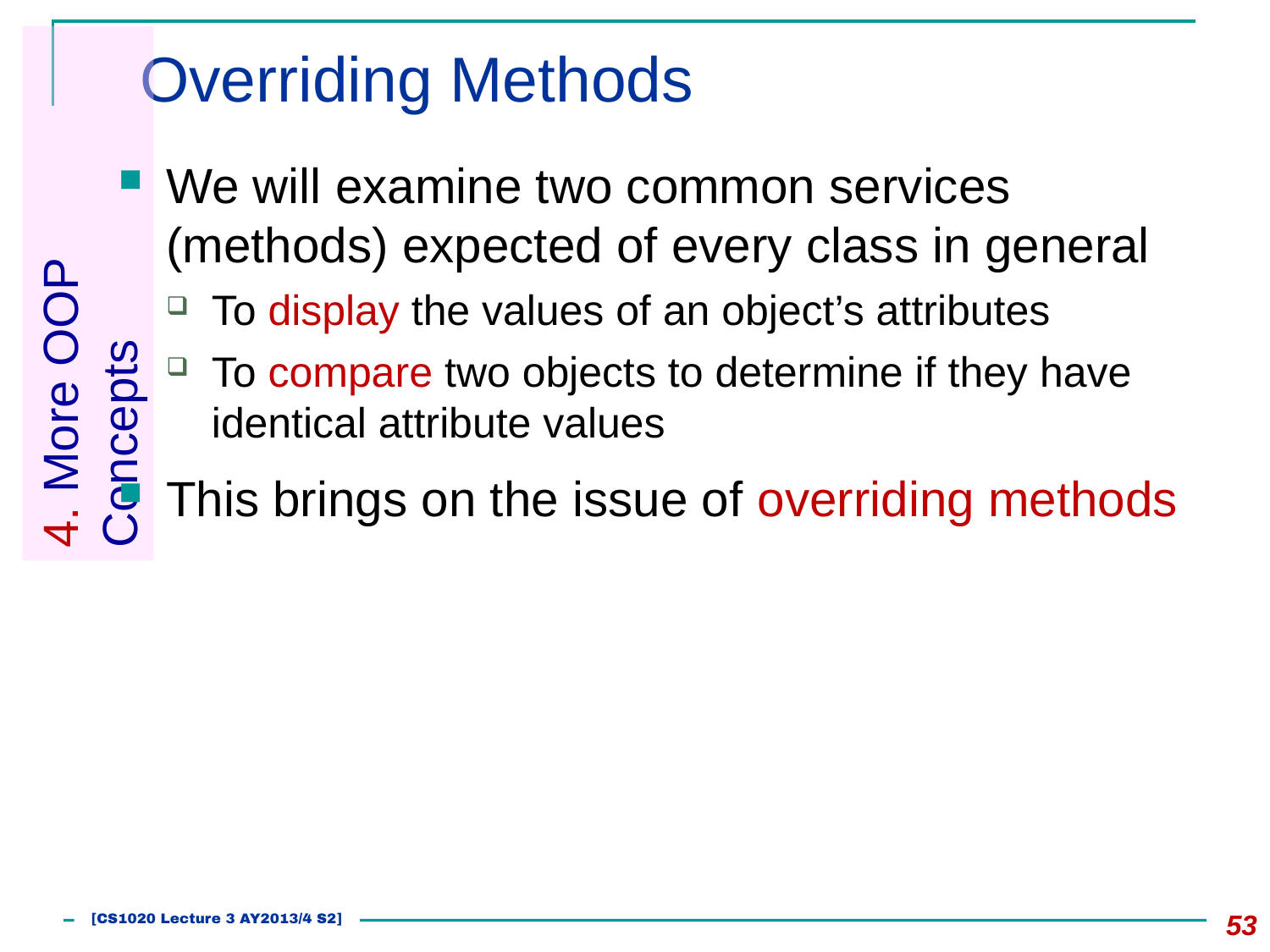

# Overriding Methods
We will examine two common services (methods) expected of every class in general
To display the values of an object’s attributes
To compare two objects to determine if they have identical attribute values
This brings on the issue of overriding methods
4. More OOP Concepts
53
[CS1020 Lecture 3 AY2013/4 S2]